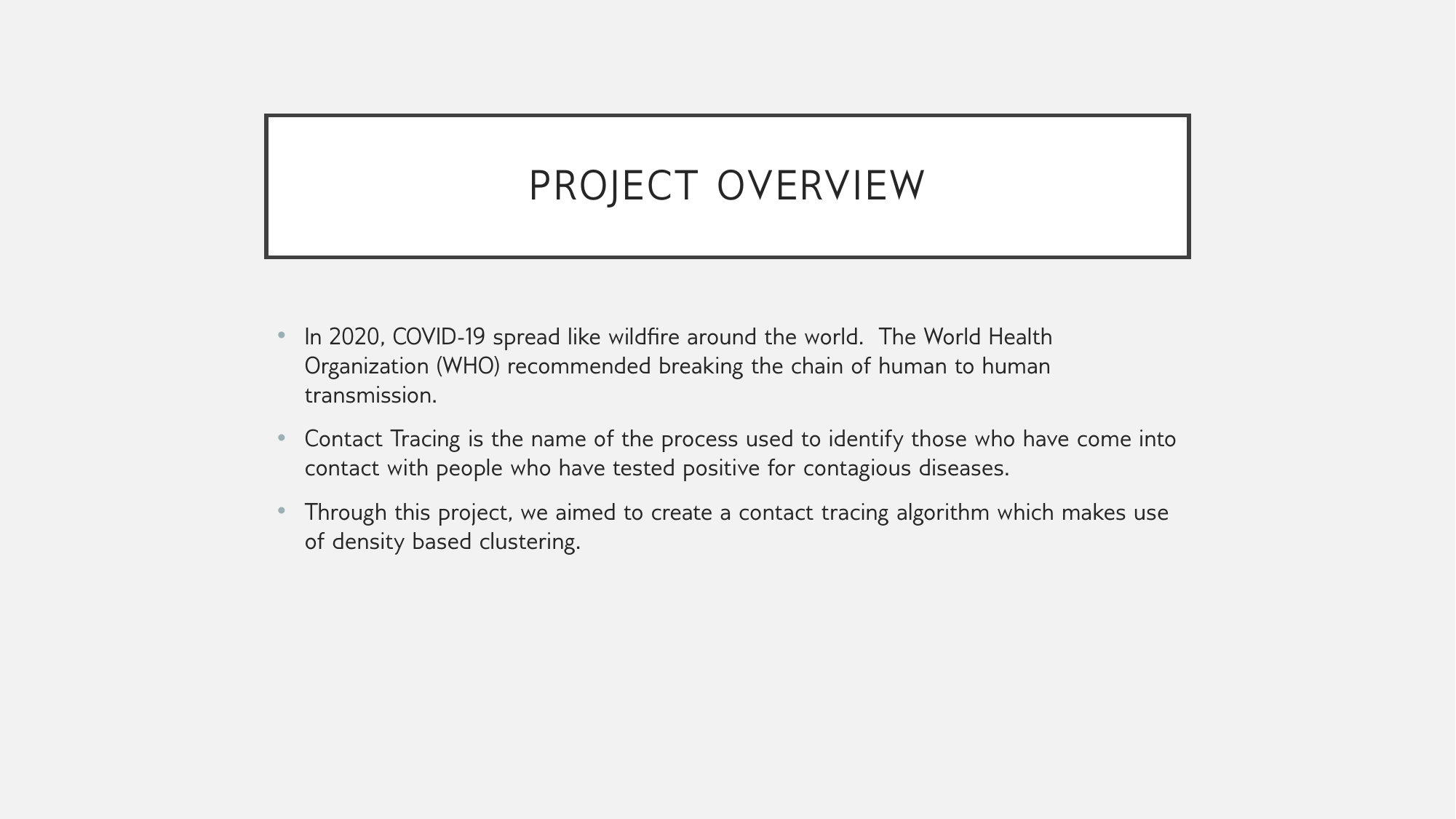

# Project Overview
In 2020, COVID-19 spread like wildfire around the world.  The World Health Organization (WHO) recommended breaking the chain of human to human transmission.
Contact Tracing is the name of the process used to identify those who have come into contact with people who have tested positive for contagious diseases.
Through this project, we aimed to create a contact tracing algorithm which makes use of density based clustering.